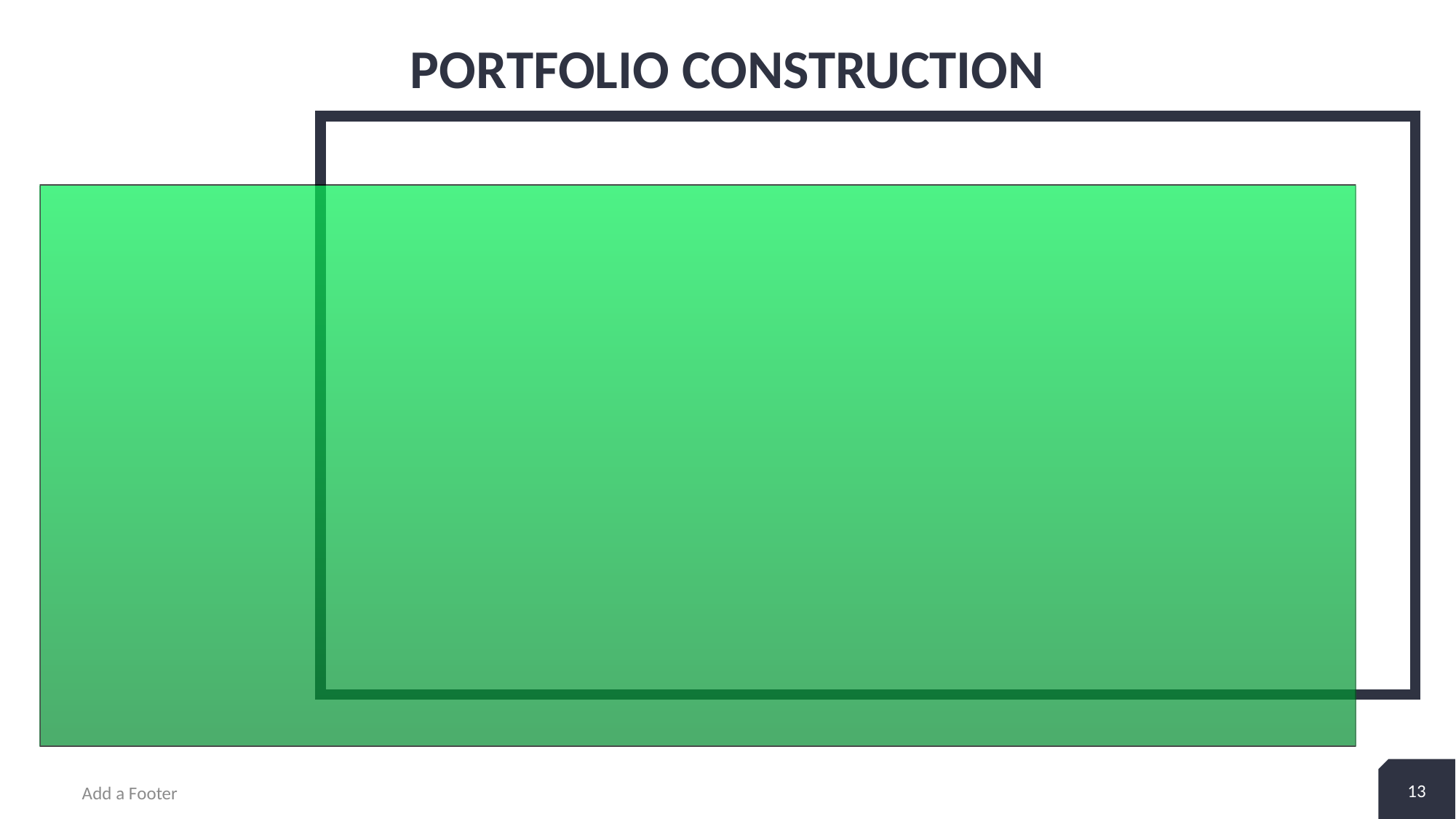

# Portfolio construction

13
Add a Footer